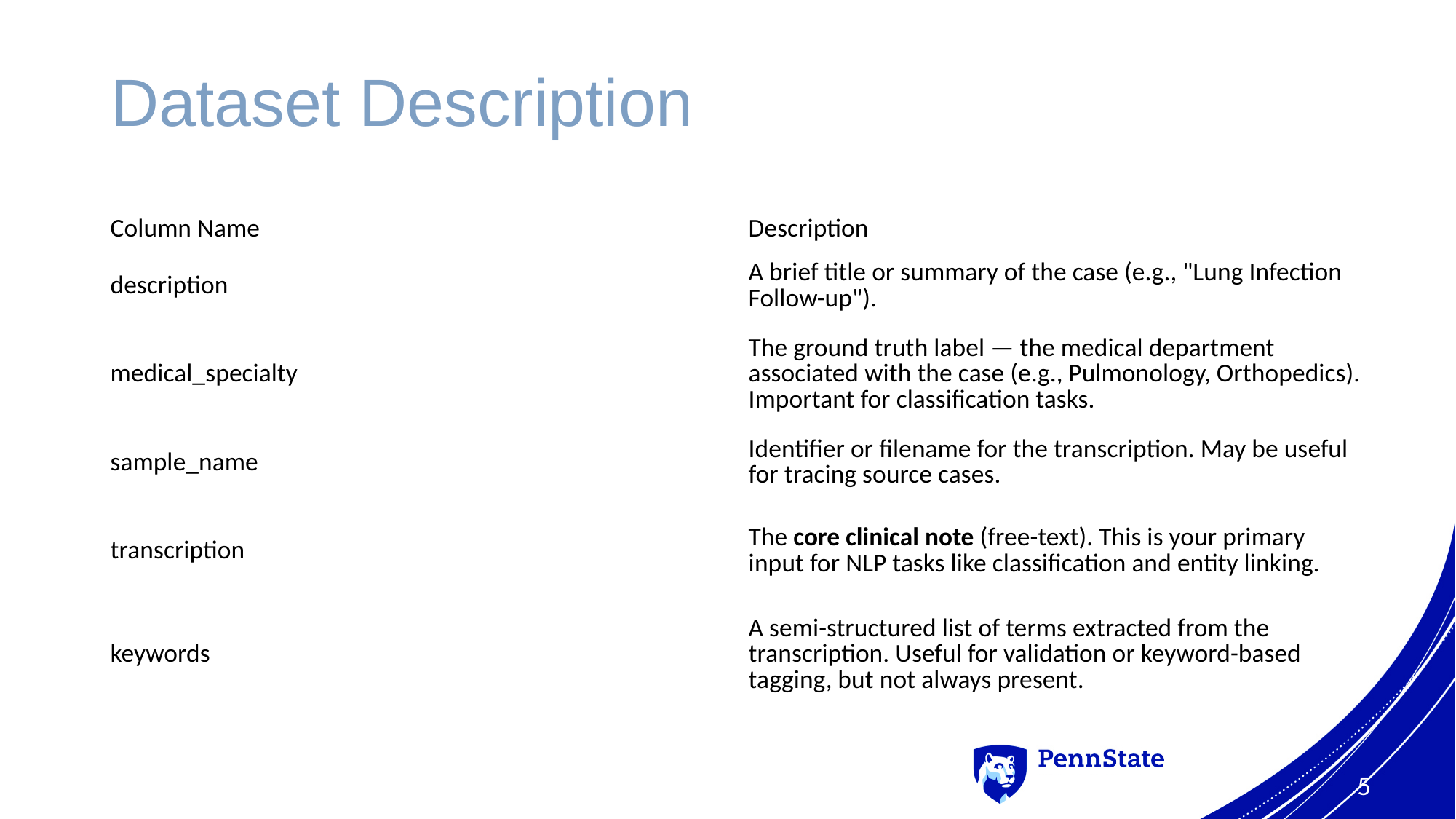

# Dataset Description
| Column Name | Description |
| --- | --- |
| description | A brief title or summary of the case (e.g., "Lung Infection Follow-up"). |
| medical\_specialty | The ground truth label — the medical department associated with the case (e.g., Pulmonology, Orthopedics). Important for classification tasks. |
| sample\_name | Identifier or filename for the transcription. May be useful for tracing source cases. |
| transcription | The core clinical note (free-text). This is your primary input for NLP tasks like classification and entity linking. |
| keywords | A semi-structured list of terms extracted from the transcription. Useful for validation or keyword-based tagging, but not always present. |